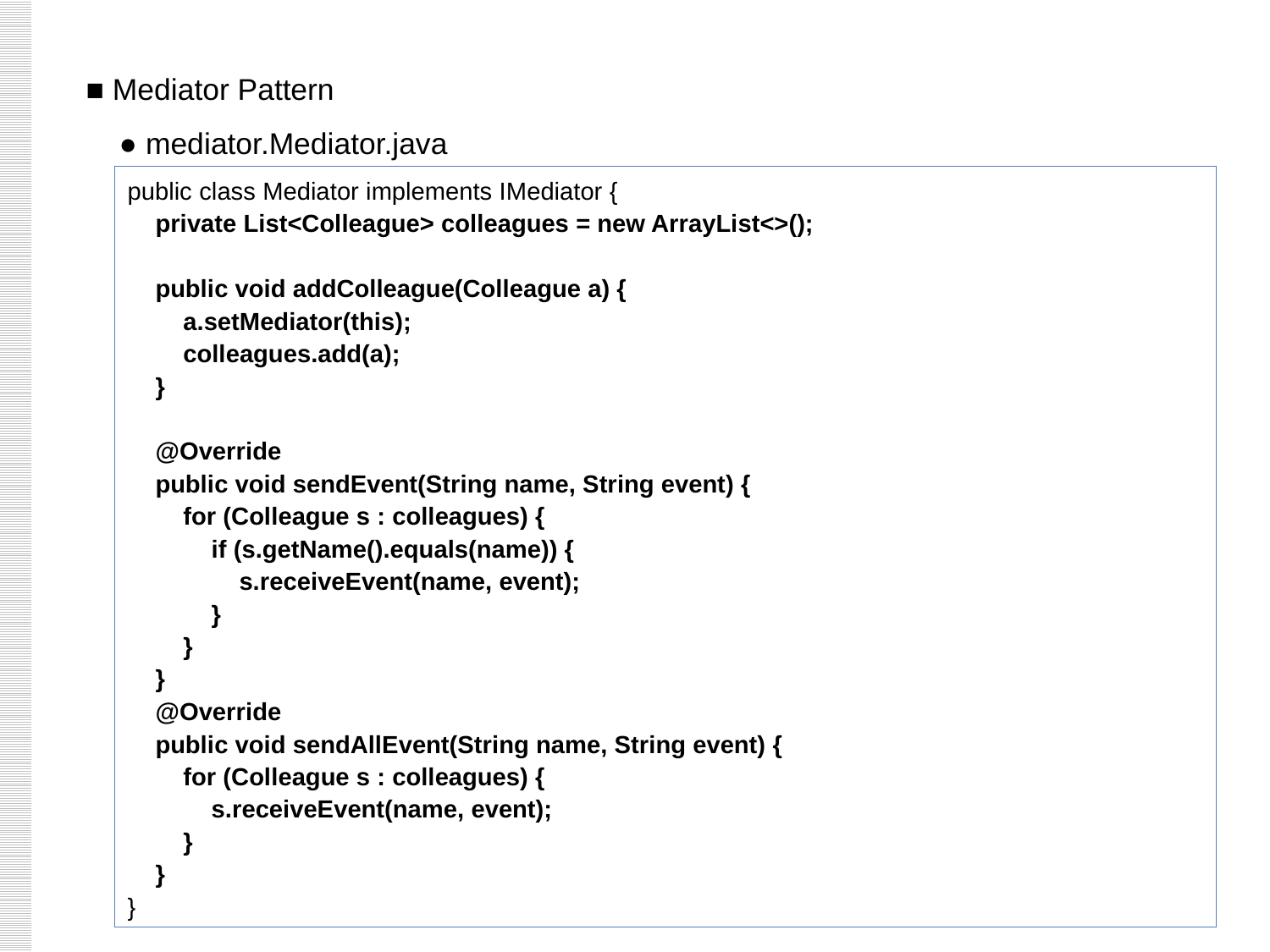

■ Mediator Pattern
    ● mediator.Mediator.java
public class Mediator implements IMediator {
    private List<Colleague> colleagues = new ArrayList<>();

    public void addColleague(Colleague a) {
        a.setMediator(this);
        colleagues.add(a);
    }

    @Override
    public void sendEvent(String name, String event) {
        for (Colleague s : colleagues) {
            if (s.getName().equals(name)) {
                s.receiveEvent(name, event);
            }
        }
    }
    @Override
    public void sendAllEvent(String name, String event) {
        for (Colleague s : colleagues) {
            s.receiveEvent(name, event);
        }
    }
}